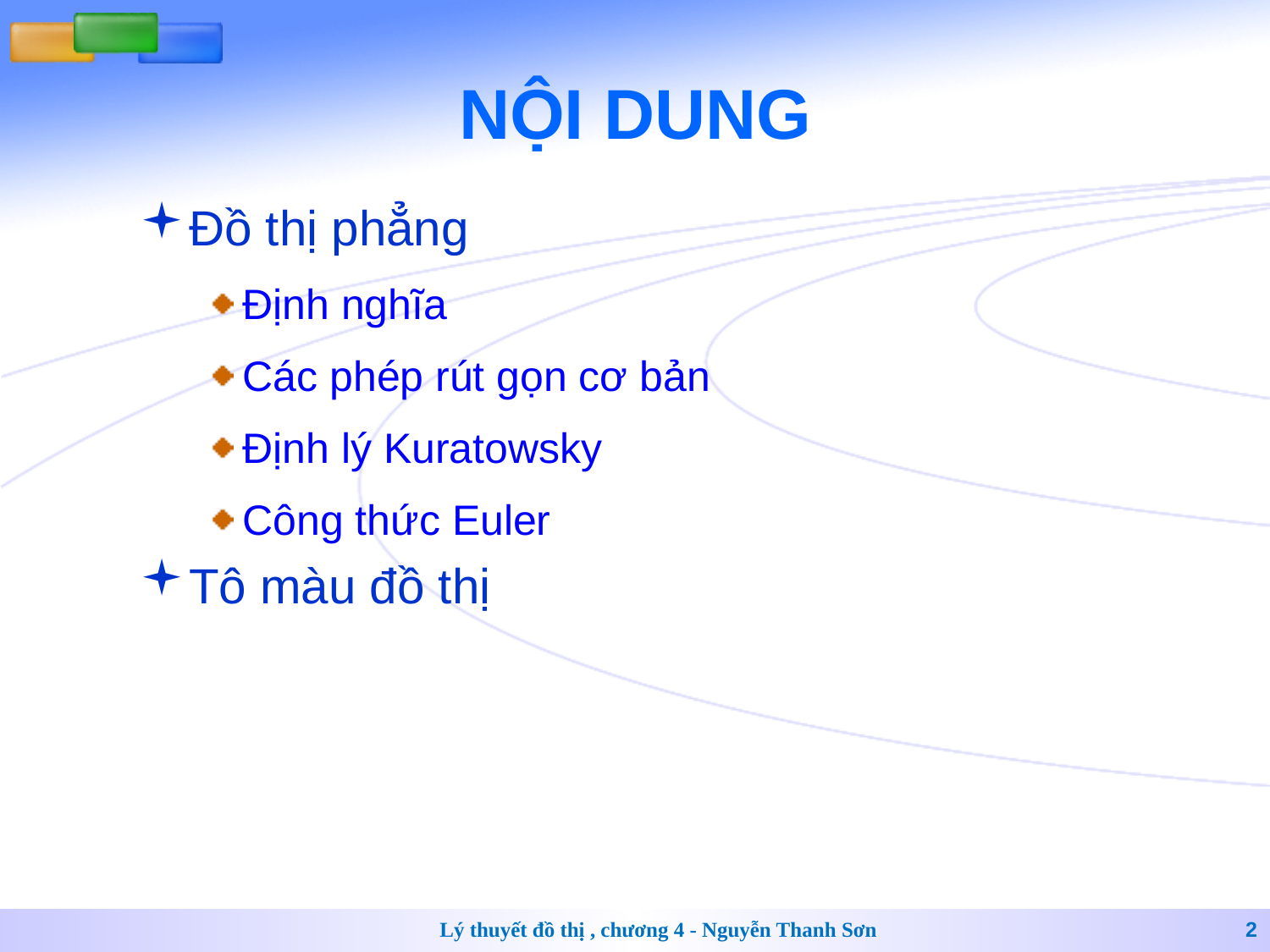

# NỘI DUNG
Đồ thị phẳng
Định nghĩa
Các phép rút gọn cơ bản
Định lý Kuratowsky
Công thức Euler
Tô màu đồ thị

Lý thuyết đồ thị , chương 4 - Nguyễn Thanh Sơn
2